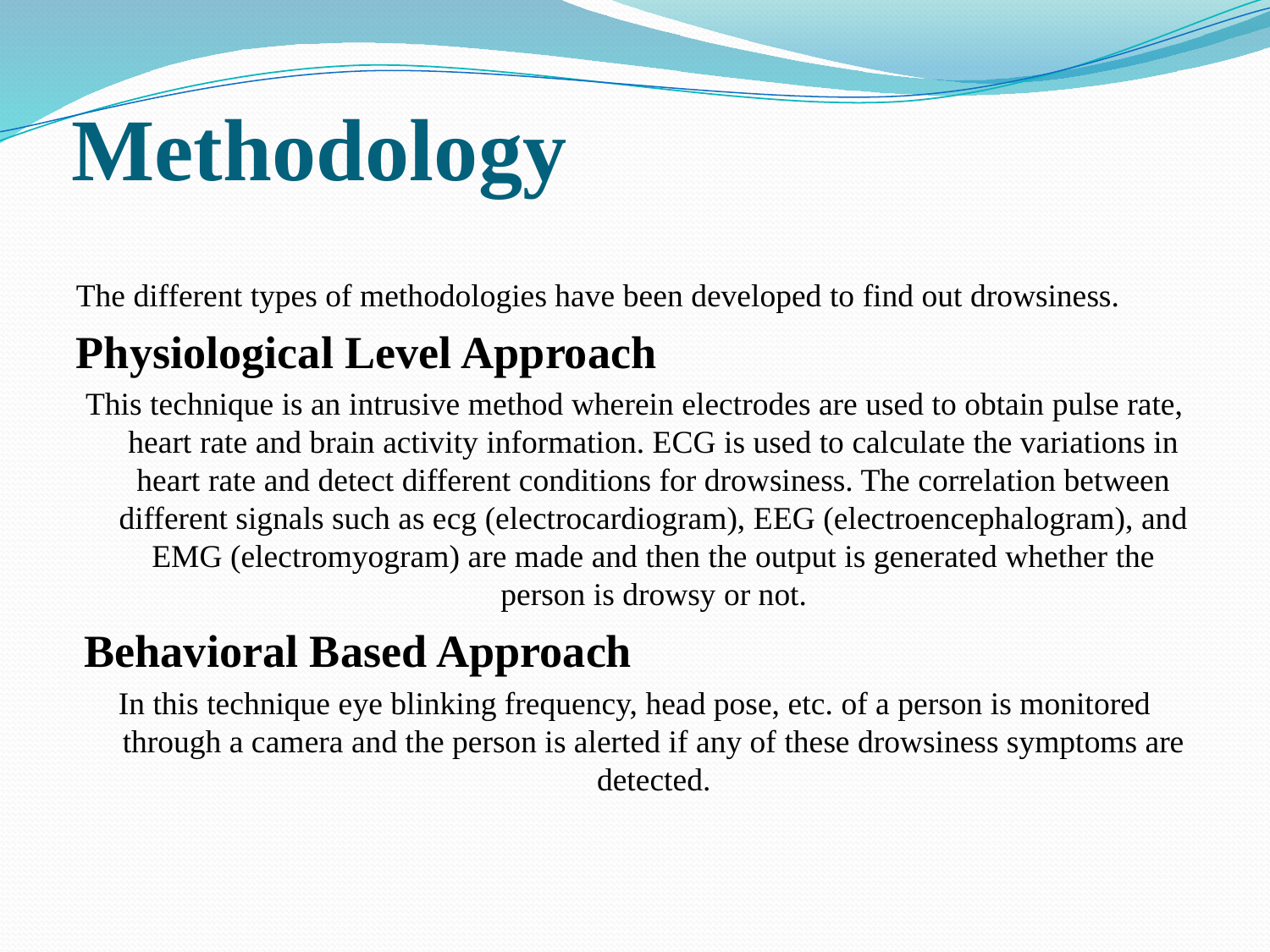

# Methodology
The different types of methodologies have been developed to find out drowsiness.
Physiological Level Approach
This technique is an intrusive method wherein electrodes are used to obtain pulse rate, heart rate and brain activity information. ECG is used to calculate the variations in heart rate and detect different conditions for drowsiness. The correlation between different signals such as ecg (electrocardiogram), EEG (electroencephalogram), and EMG (electromyogram) are made and then the output is generated whether the person is drowsy or not.
 Behavioral Based Approach
In this technique eye blinking frequency, head pose, etc. of a person is monitored through a camera and the person is alerted if any of these drowsiness symptoms are detected.